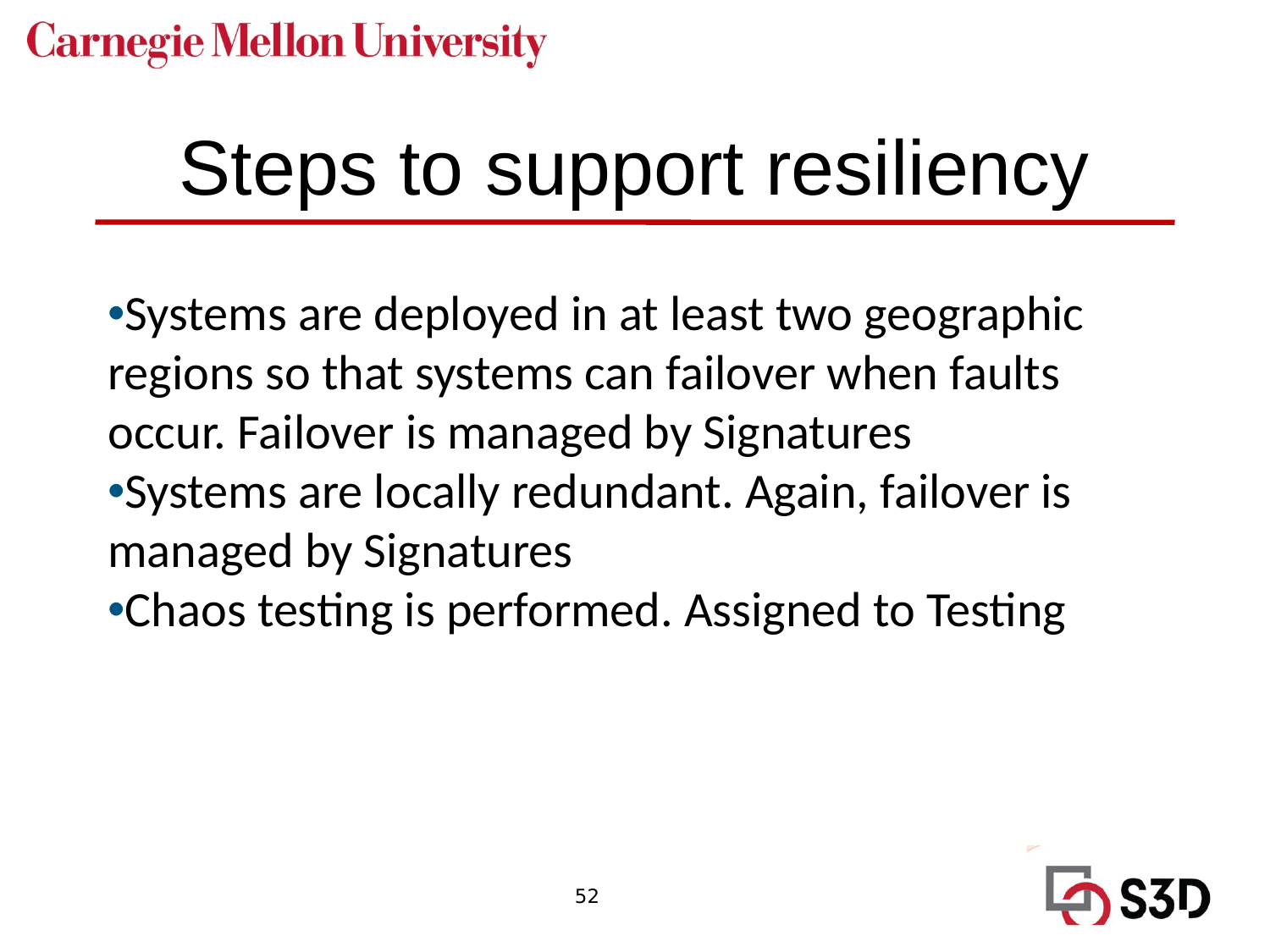

# Steps to support resiliency
Systems are deployed in at least two geographic regions so that systems can failover when faults occur. Failover is managed by Signatures
Systems are locally redundant. Again, failover is managed by Signatures
Chaos testing is performed. Assigned to Testing